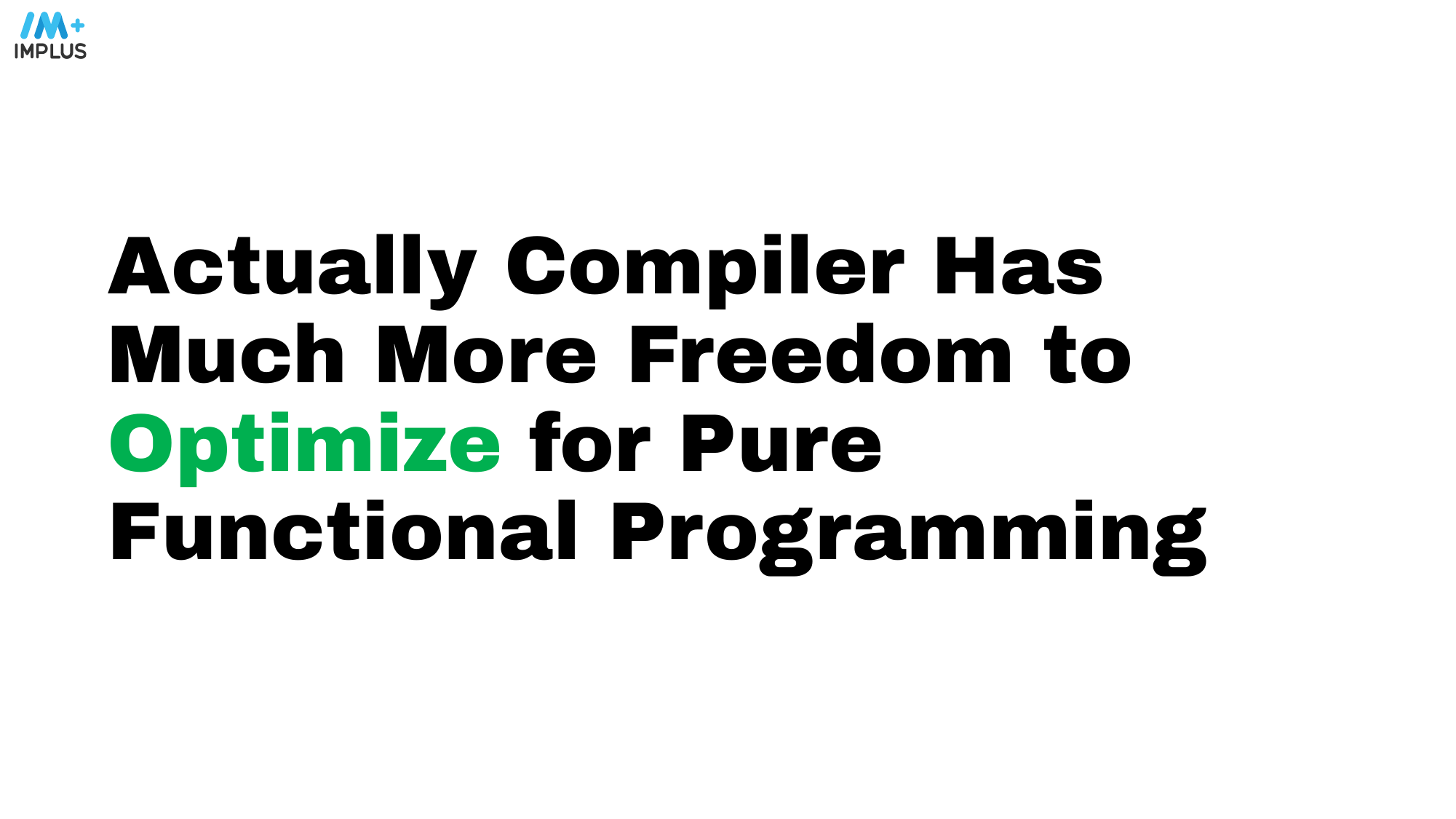

# Actually Compiler Has Much More Freedom to Optimize for Pure Functional Programming